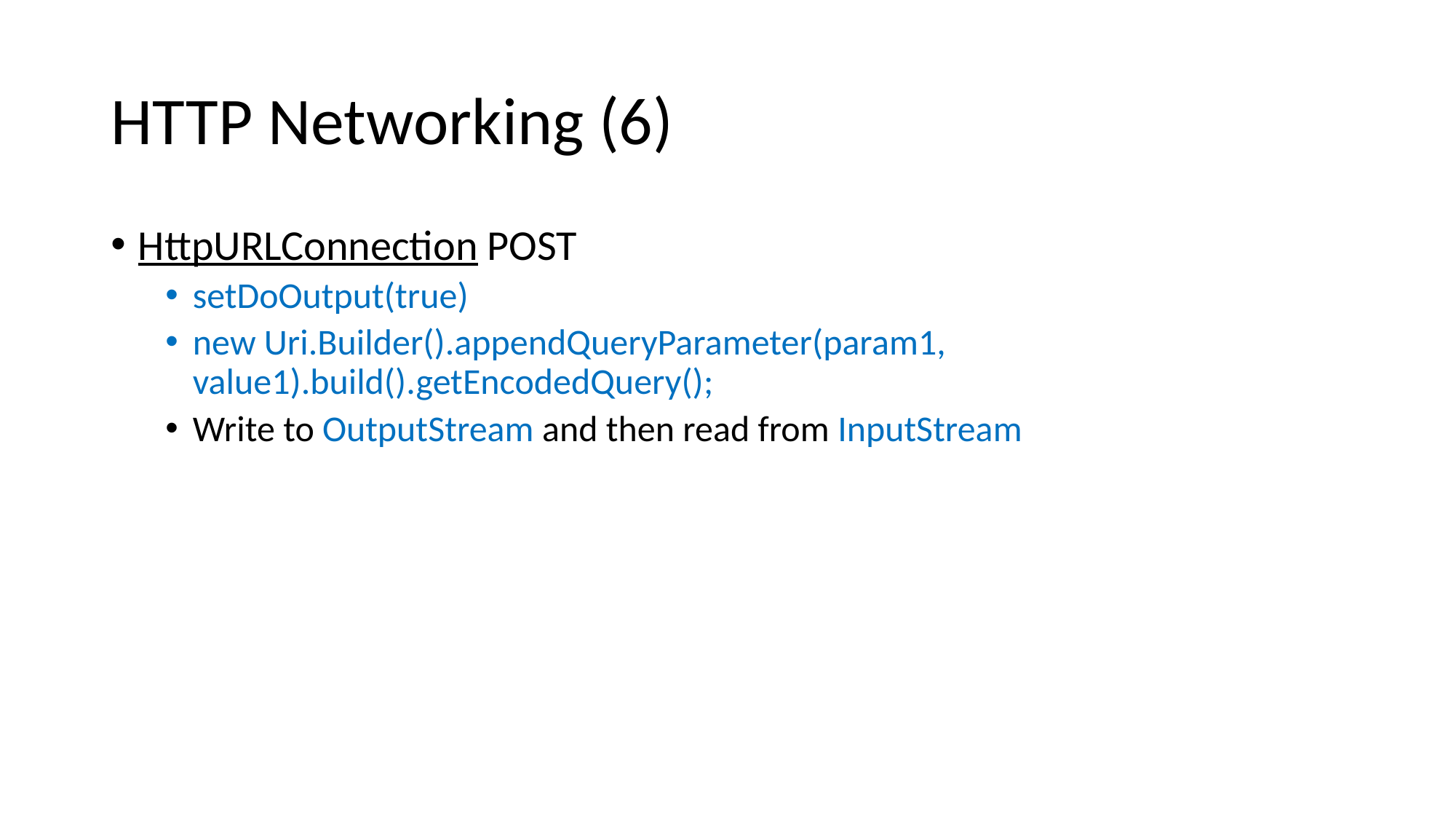

# HTTP Networking (6)
HttpURLConnection POST
setDoOutput(true)
new Uri.Builder().appendQueryParameter(param1, value1).build().getEncodedQuery();
Write to OutputStream and then read from InputStream